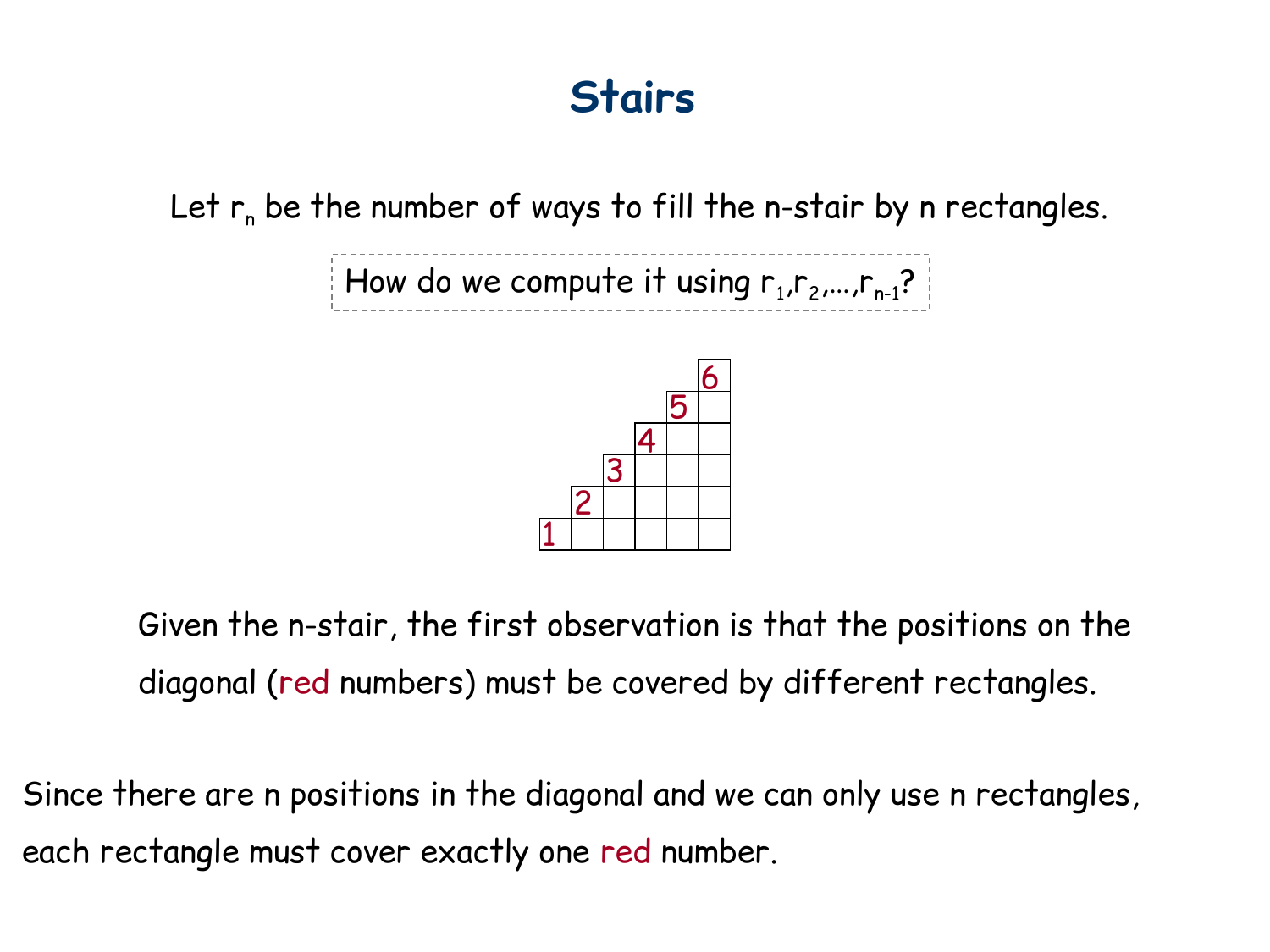

Stairs
Let rn be the number of ways to fill the n-stair by n rectangles.
How do we compute it using r1,r2,…,rn-1?
6

5

4

3

2

1

Given the n-stair, the first observation is that the positions on the
diagonal (red numbers) must be covered by different rectangles.
Since there are n positions in the diagonal and we can only use n rectangles,
each rectangle must cover exactly one red number.